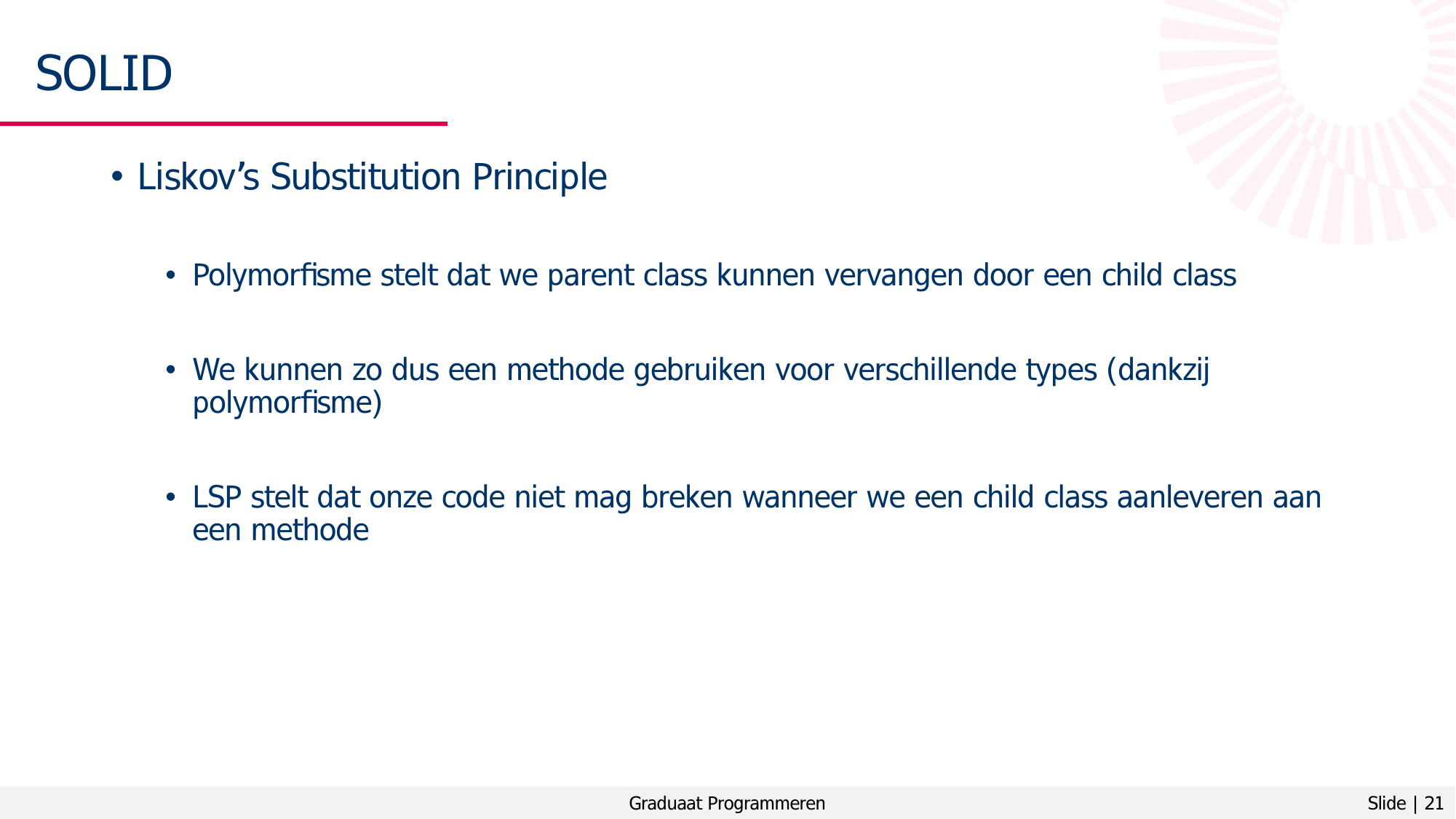

# SOLID
Liskov’s Substitution Principle

Polymorfisme stelt dat we parent class kunnen vervangen door een child class

We kunnen zo dus een methode gebruiken voor verschillende types (dankzij polymorfisme)

LSP stelt dat onze code niet mag breken wanneer we een child class aanleveren aan een methode